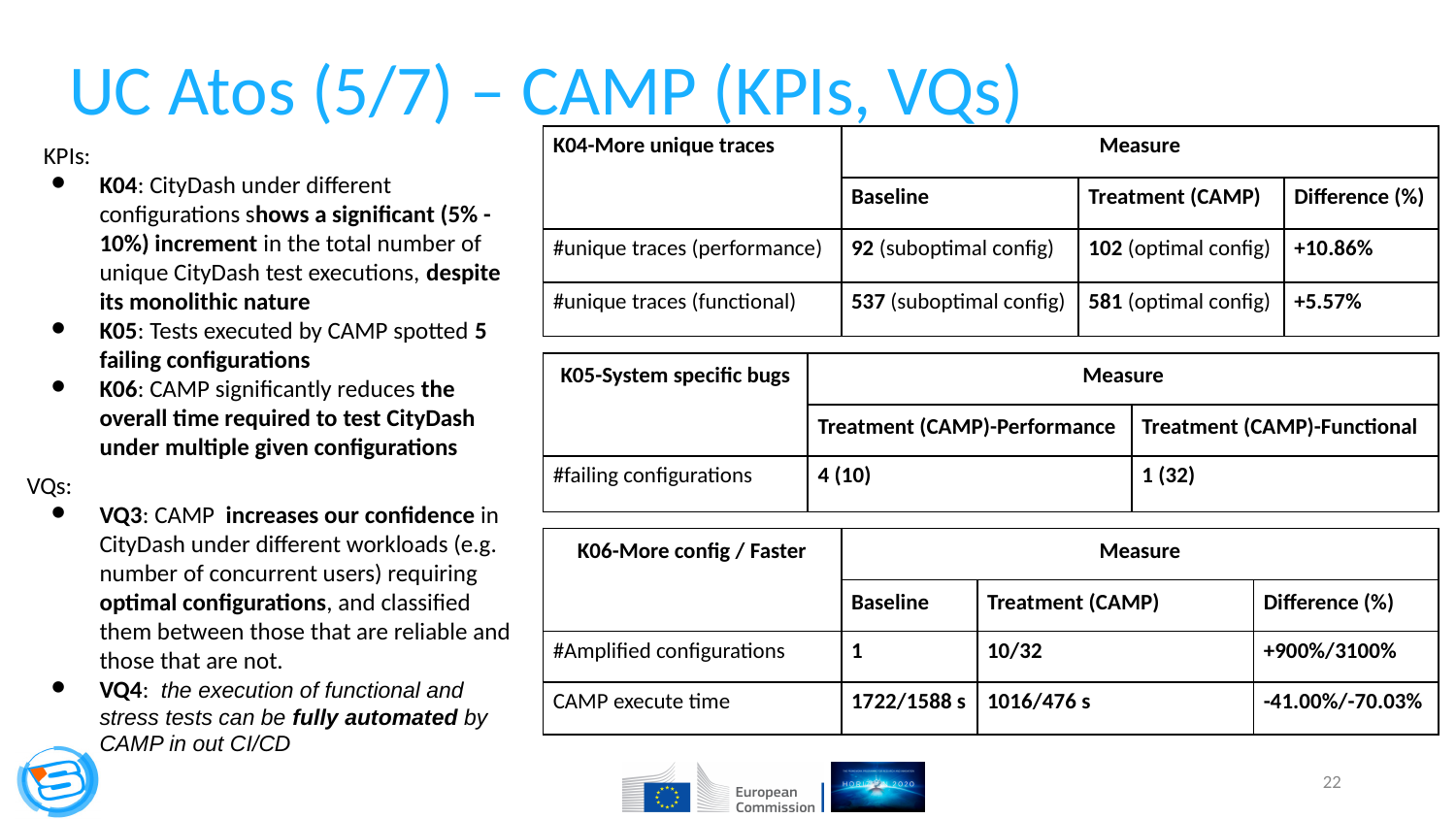

UC Atos (5/7) – CAMP (KPIs, VQs)
   KPIs:
K04: CityDash under different configurations shows a significant (5% - 10%) increment in the total number of unique CityDash test executions, despite its monolithic nature
K05: Tests executed by CAMP spotted 5 failing configurations
K06: CAMP significantly reduces the overall time required to test CityDash under multiple given configurations
| K04-More unique traces | Measure |  |  |
| --- | --- | --- | --- |
|  | Baseline | Treatment (CAMP) | Difference (%) |
| #unique traces (performance) | 92 (suboptimal config) | 102 (optimal config) | +10.86% |
| #unique traces (functional) | 537 (suboptimal config) | 581 (optimal config) | +5.57% |
| K05-System specific bugs | Measure |  |
| --- | --- | --- |
|  | Treatment (CAMP)-Performance | Treatment (CAMP)-Functional |
| #failing configurations | 4 (10) | 1 (32) |
VQs:
VQ3: CAMP  increases our confidence in CityDash under different workloads (e.g. number of concurrent users) requiring optimal configurations, and classified them between those that are reliable and those that are not.
VQ4:  the execution of functional and stress tests can be fully automated by CAMP in out CI/CD

| K06-More config / Faster | Measure |  |  |
| --- | --- | --- | --- |
|  | Baseline | Treatment (CAMP) | Difference (%) |
| #Amplified configurations | 1 | 10/32 | +900%/3100% |
| CAMP execute time | 1722/1588 s | 1016/476 s | -41.00%/-70.03% |
22